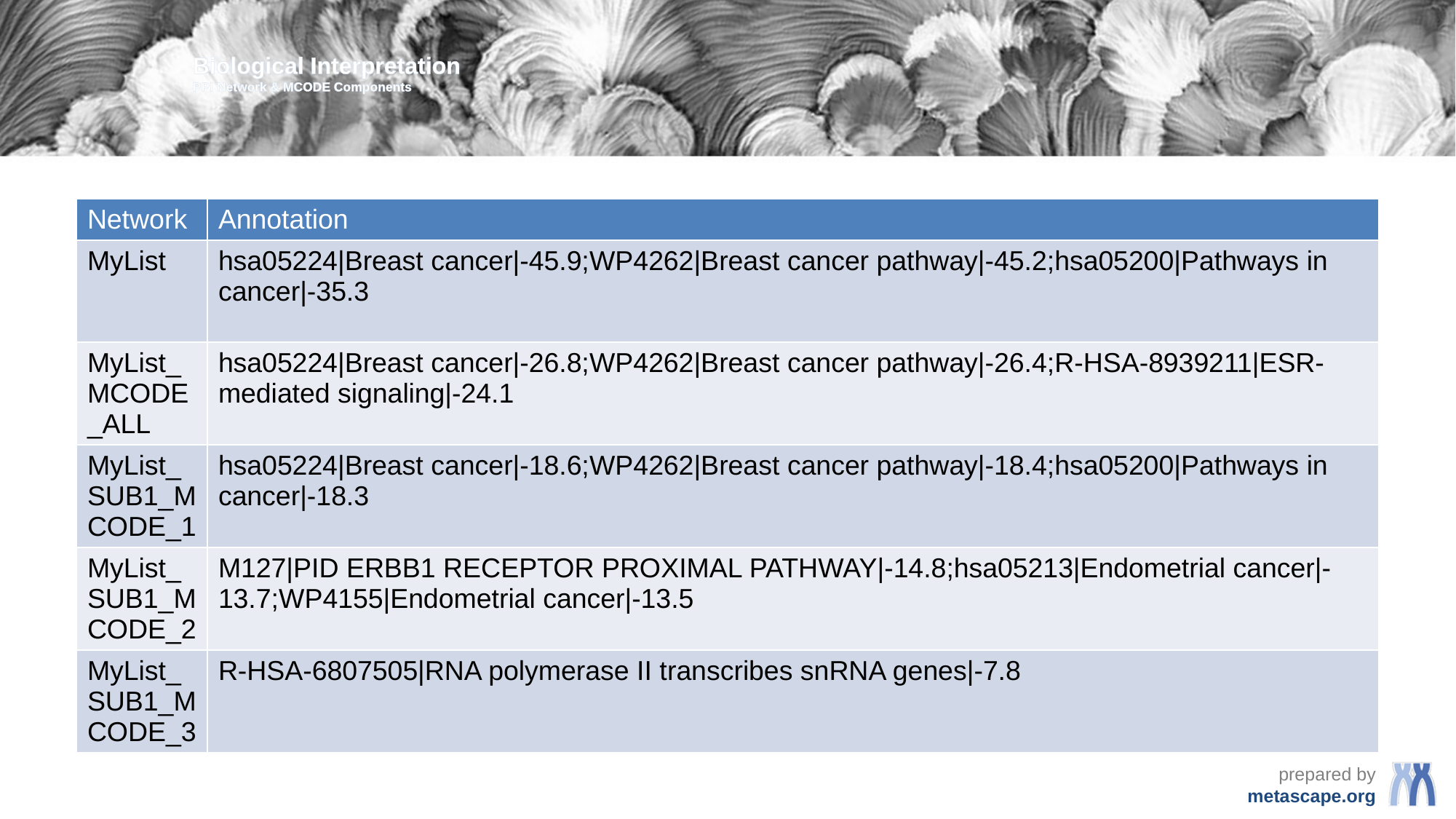

Biological Interpretation
PPI Network & MCODE Components
| Network | Annotation |
| --- | --- |
| MyList | hsa05224|Breast cancer|-45.9;WP4262|Breast cancer pathway|-45.2;hsa05200|Pathways in cancer|-35.3 |
| MyList\_MCODE\_ALL | hsa05224|Breast cancer|-26.8;WP4262|Breast cancer pathway|-26.4;R-HSA-8939211|ESR-mediated signaling|-24.1 |
| MyList\_SUB1\_MCODE\_1 | hsa05224|Breast cancer|-18.6;WP4262|Breast cancer pathway|-18.4;hsa05200|Pathways in cancer|-18.3 |
| MyList\_SUB1\_MCODE\_2 | M127|PID ERBB1 RECEPTOR PROXIMAL PATHWAY|-14.8;hsa05213|Endometrial cancer|-13.7;WP4155|Endometrial cancer|-13.5 |
| MyList\_SUB1\_MCODE\_3 | R-HSA-6807505|RNA polymerase II transcribes snRNA genes|-7.8 |